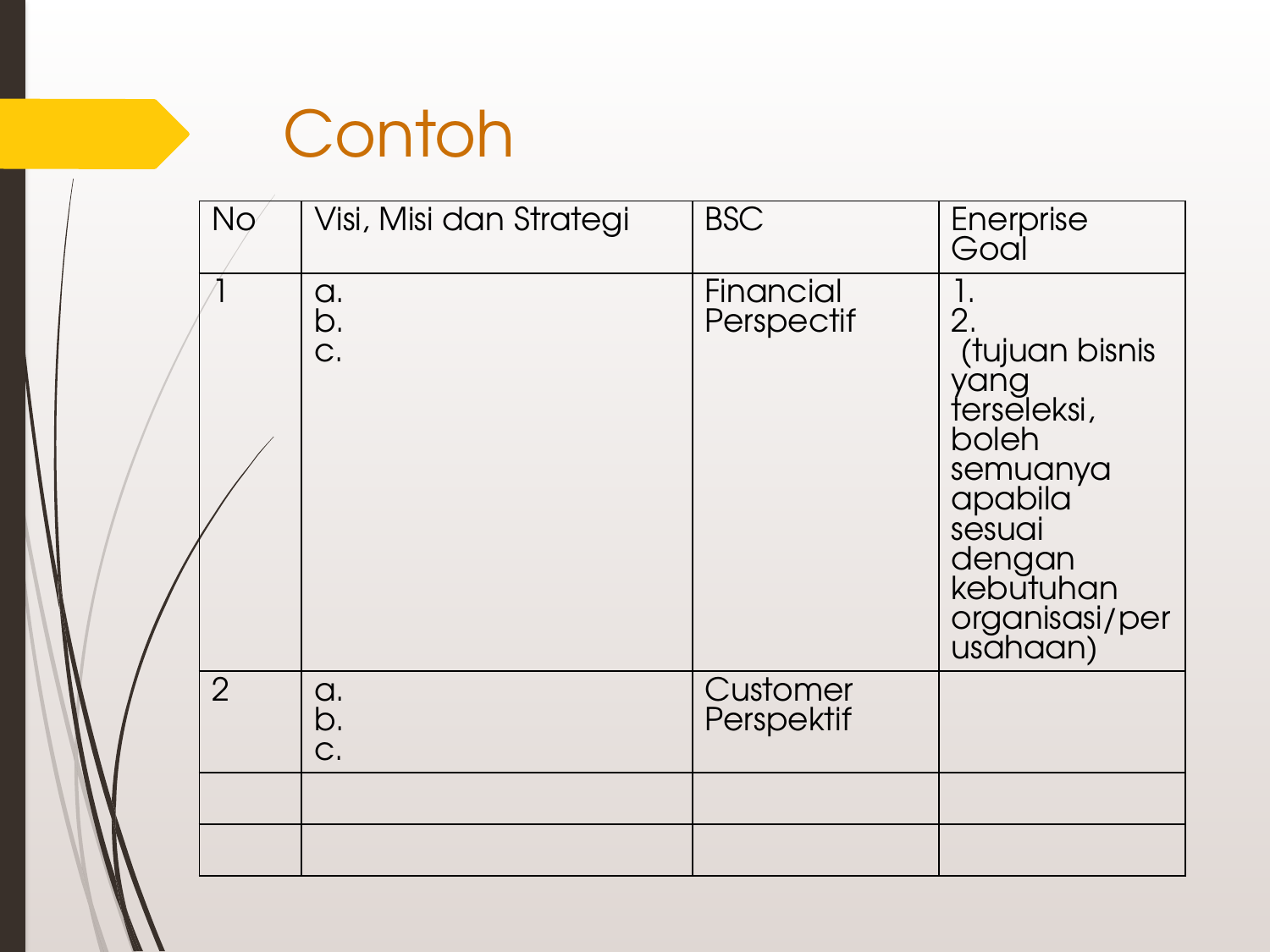

# Contoh
| No | Visi, Misi dan Strategi | BSC | Enerprise Goal |
| --- | --- | --- | --- |
| 1 | a. b. c. | Financial Perspectif | 1. 2. (tujuan bisnis yang terseleksi, boleh semuanya apabila sesuai dengan kebutuhan organisasi/perusahaan) |
| 2 | a. b. c. | Customer Perspektif |  |
|  |  |  |  |
|  |  |  |  |